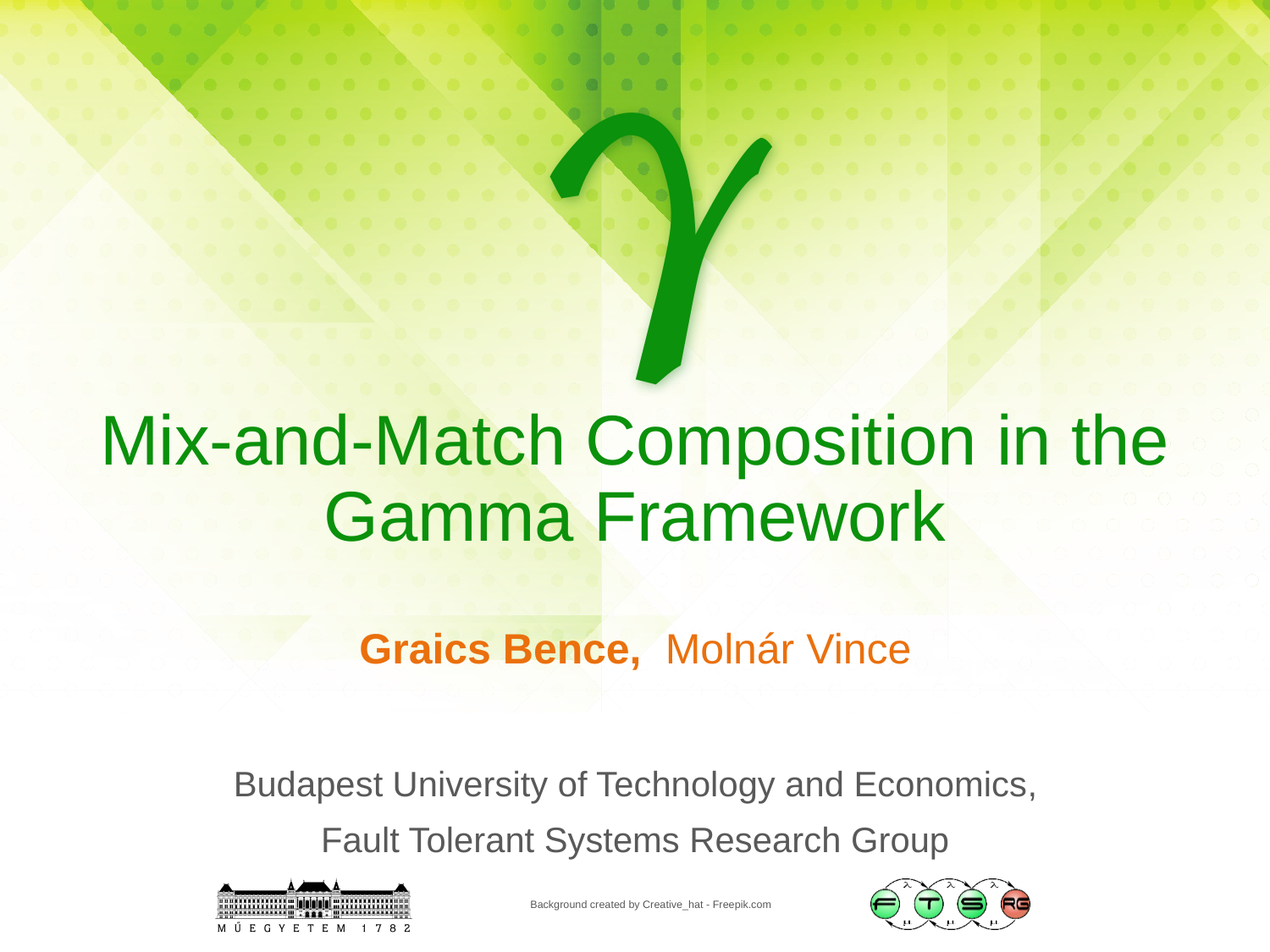

# Mix-and-Match Composition in the Gamma Framework
Graics Bence,  Molnár Vince
Budapest University of Technology and Economics,
Fault Tolerant Systems Research Group